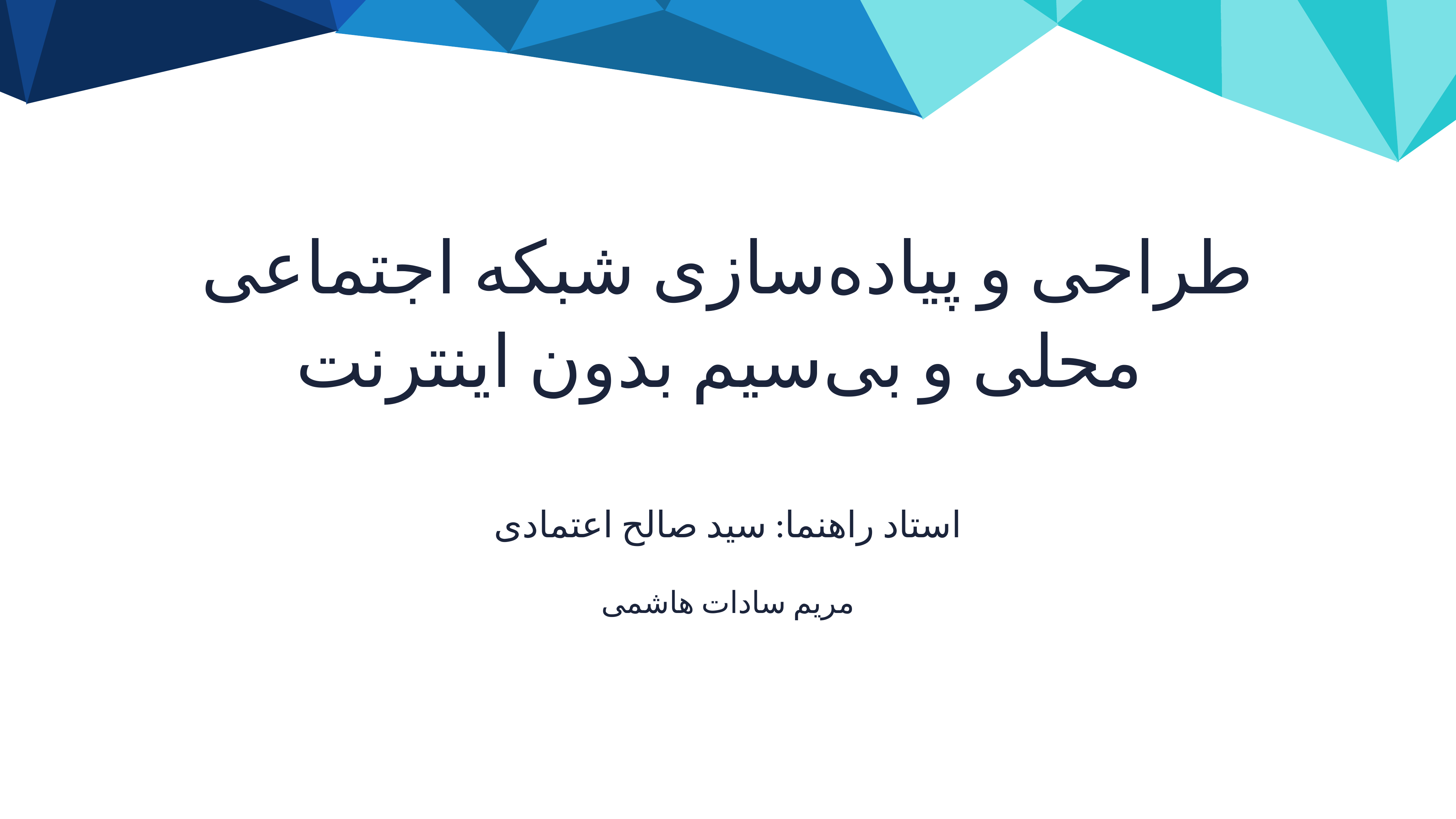

طراحی و پیاده‌سازی شبکه اجتماعی
 محلی و بی‌سیم بدون اینترنت

استاد راهنما: سید صالح اعتمادی
مریم سادات هاشمی